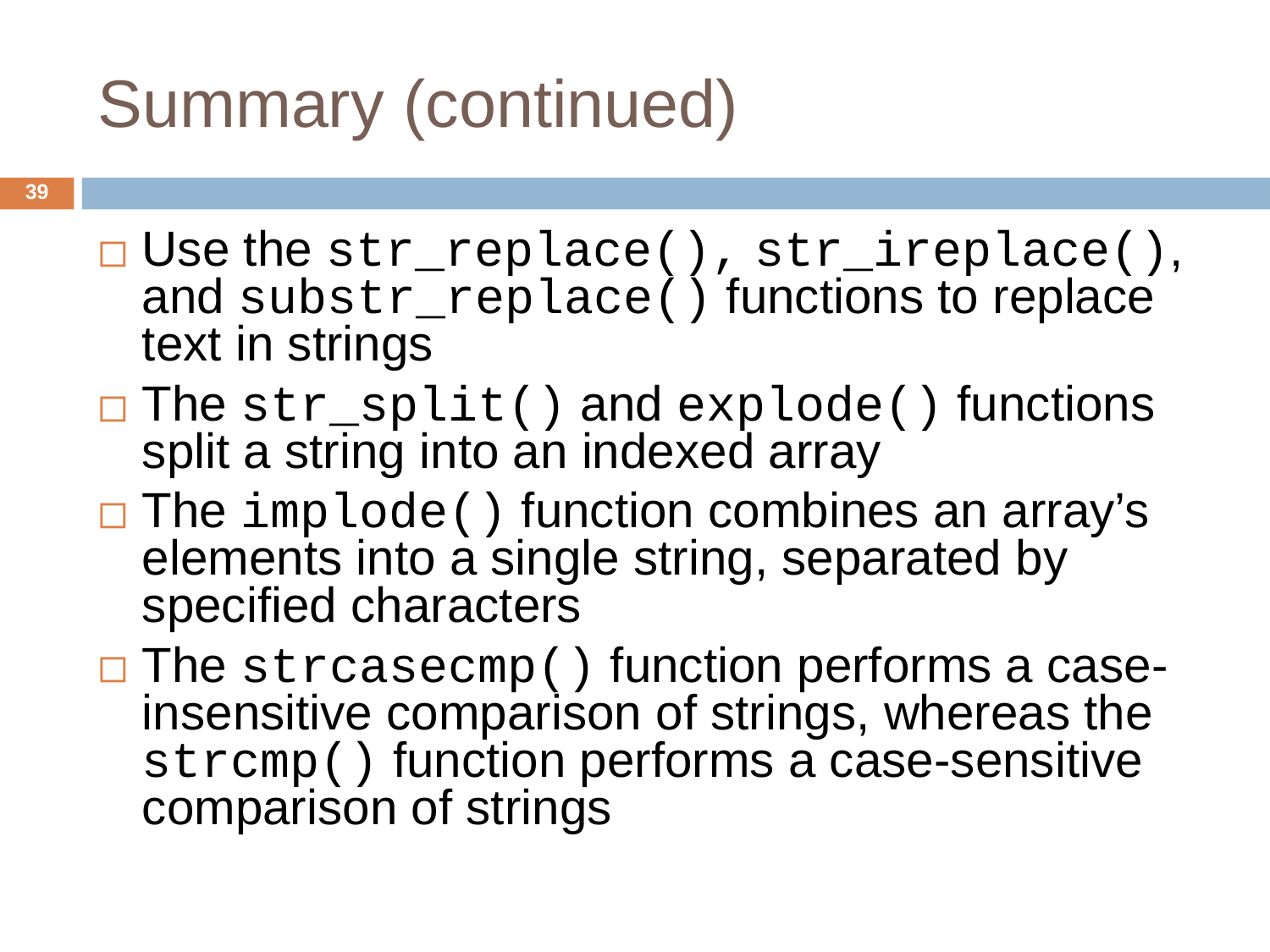

# Summary (continued)
39
Use the str_replace(), str_ireplace(), and substr_replace() functions to replace text in strings
The str_split() and explode() functions  split a string into an indexed array
The implode() function combines an array’s elements into a single string, separated by specified characters
The strcasecmp() function performs a case-insensitive comparison of strings, whereas the strcmp() function performs a case-sensitive comparison of strings